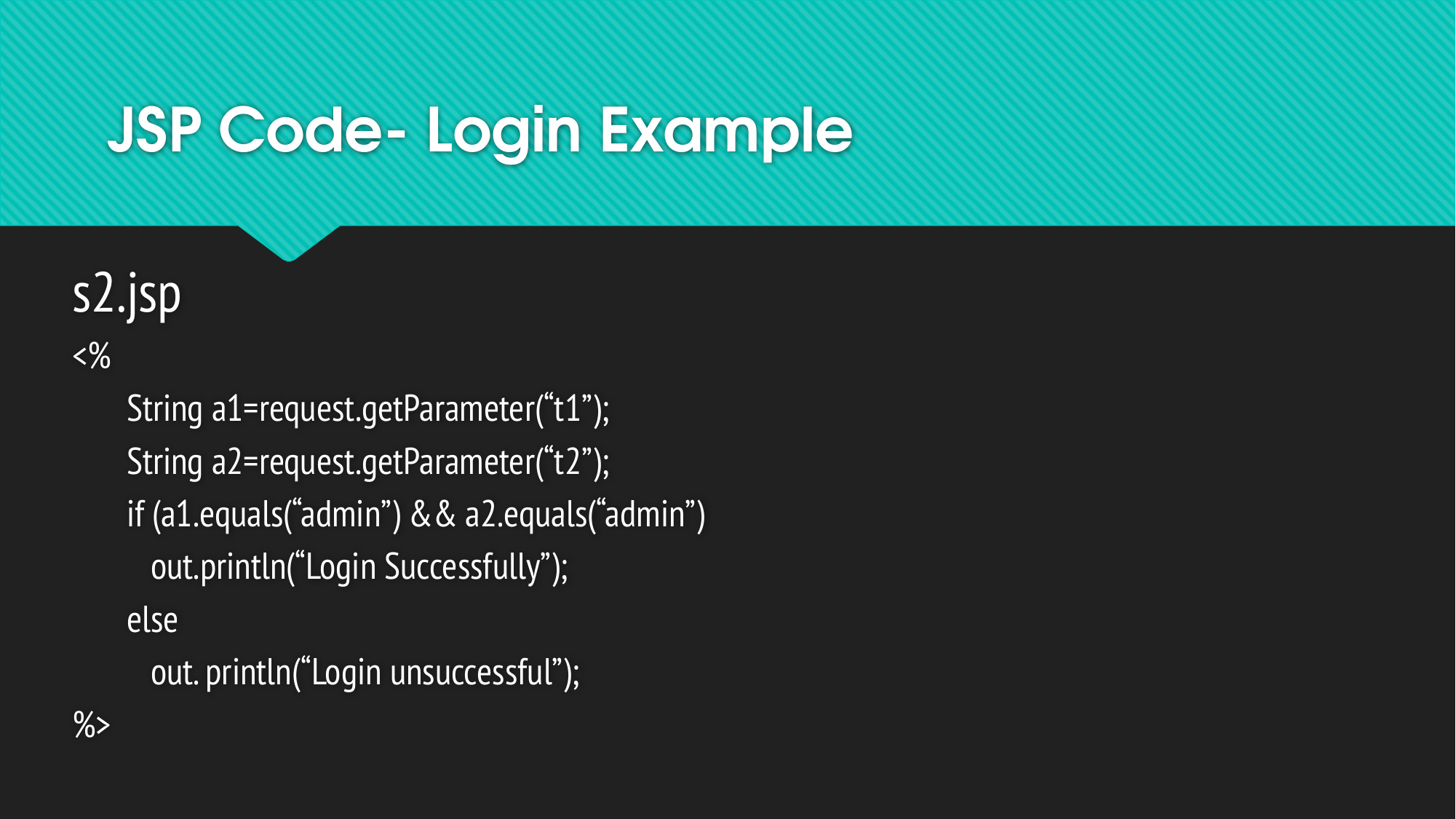

# JSP Code- Login Example
s2.jsp
<%
String a1=request.getParameter(“t1”);
String a2=request.getParameter(“t2”);
if (a1.equals(“admin”) && a2.equals(“admin”)
   out.println(“Login Successfully”);
else
   out. println(“Login unsuccessful”);
%>